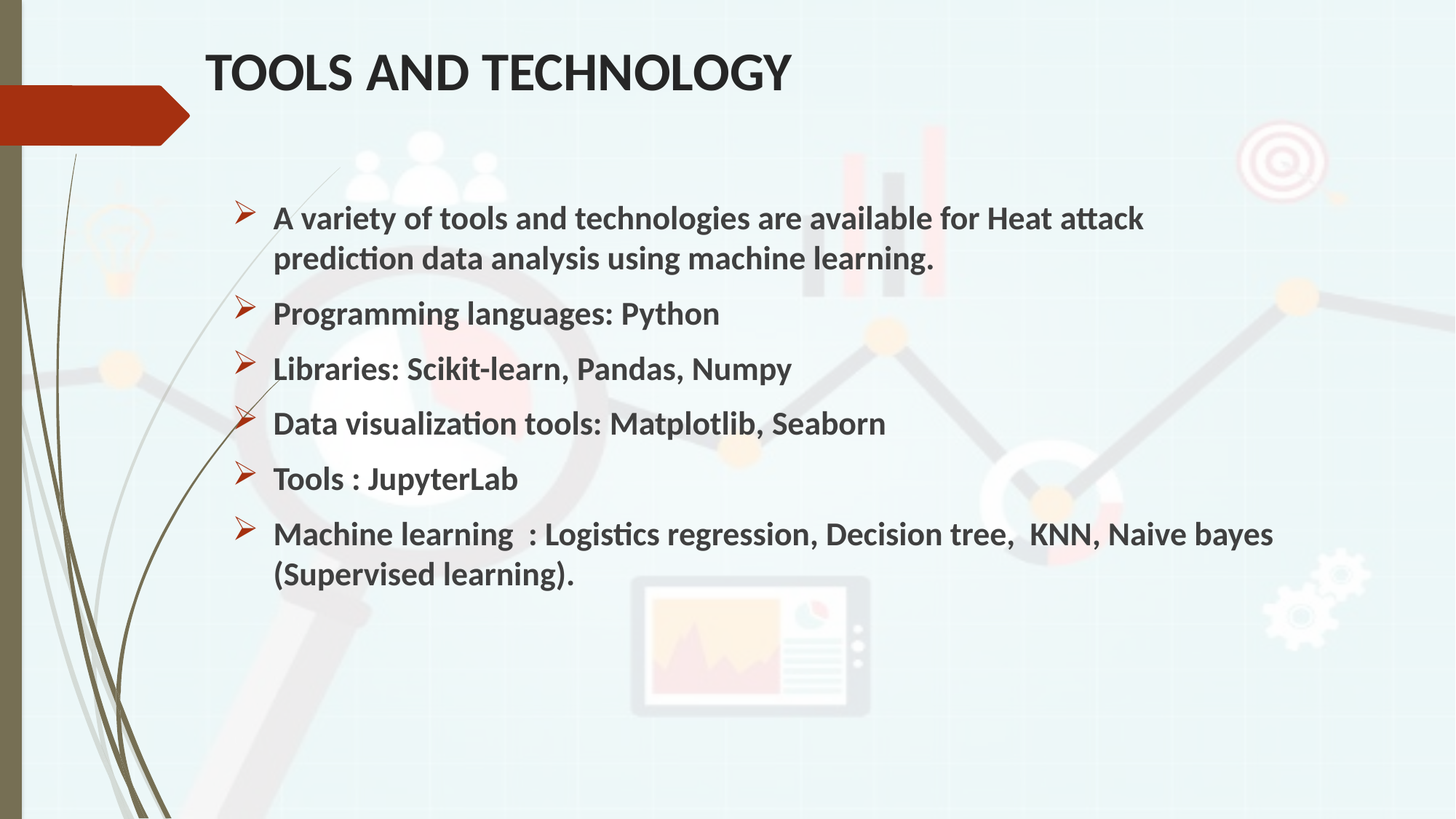

# TOOLS AND TECHNOLOGY
A variety of tools and technologies are available for Heat attack prediction data analysis using machine learning.
Programming languages: Python
Libraries: Scikit-learn, Pandas, Numpy
Data visualization tools: Matplotlib, Seaborn
Tools : JupyterLab
Machine learning  : Logistics regression, Decision tree,  KNN, Naive bayes (Supervised learning).